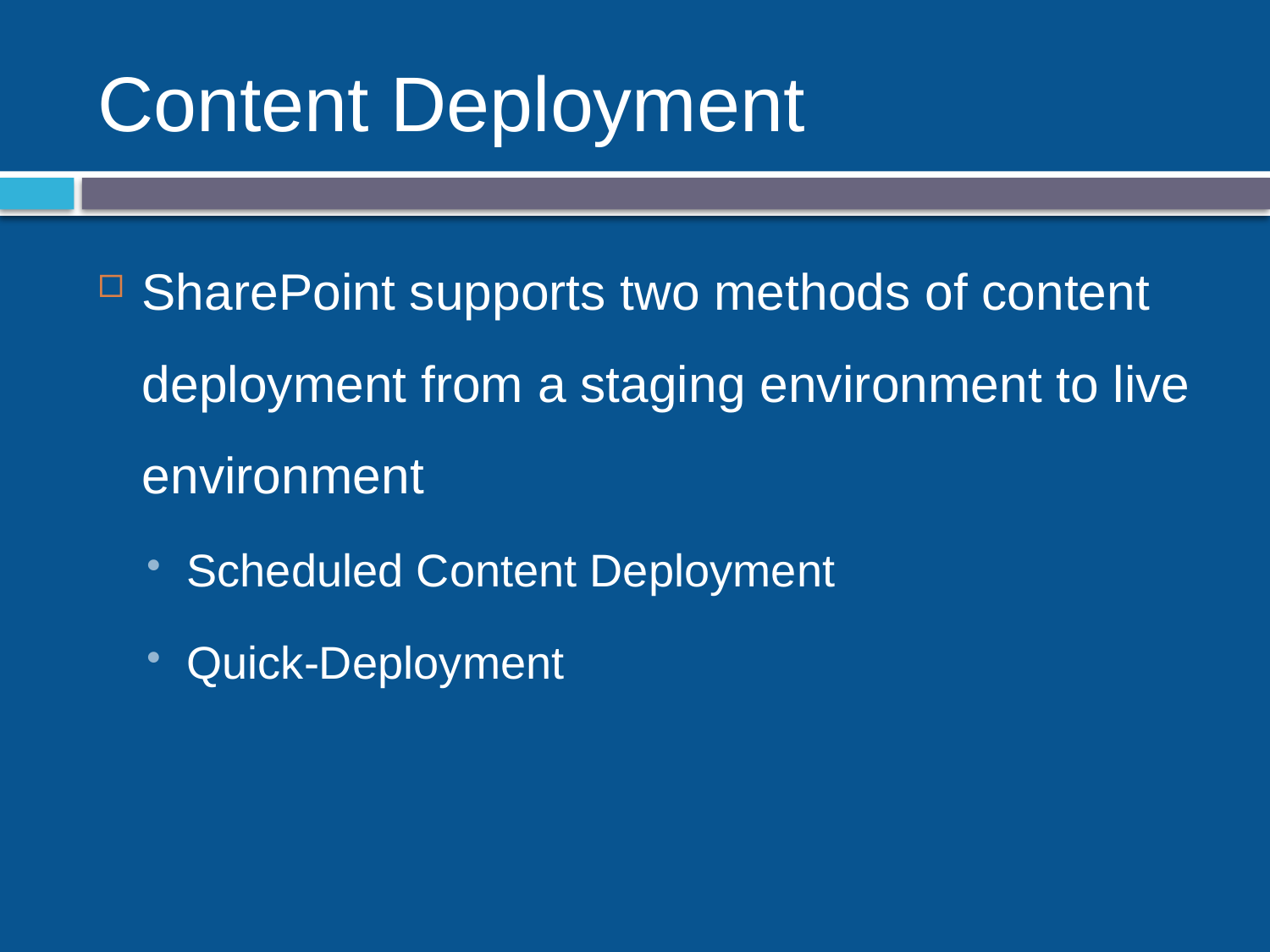

# Content Deployment
SharePoint supports two methods of content deployment from a staging environment to live environment
Scheduled Content Deployment
Quick-Deployment